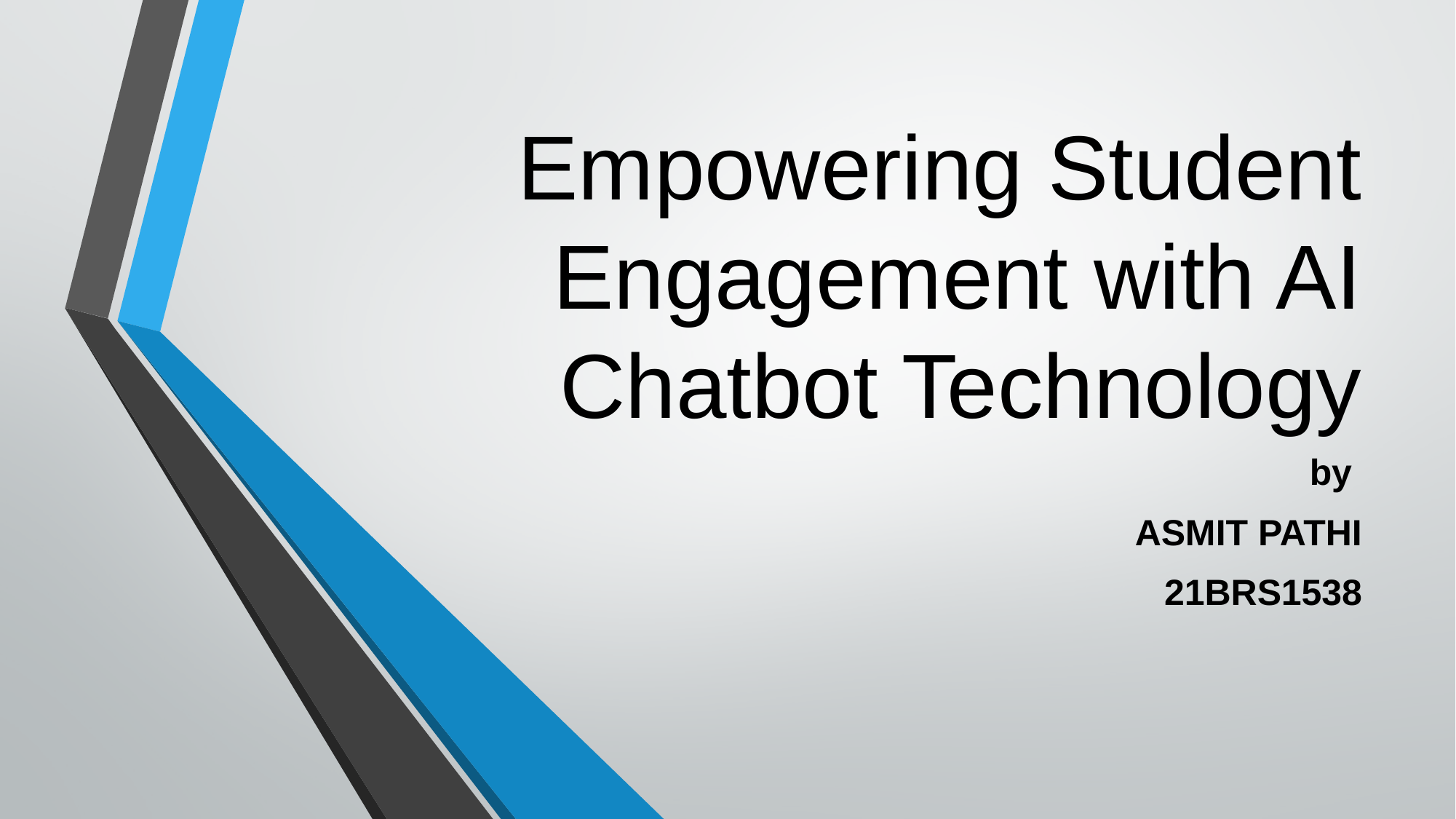

# Empowering Student Engagement with AI Chatbot Technology
by
ASMIT PATHI
21BRS1538